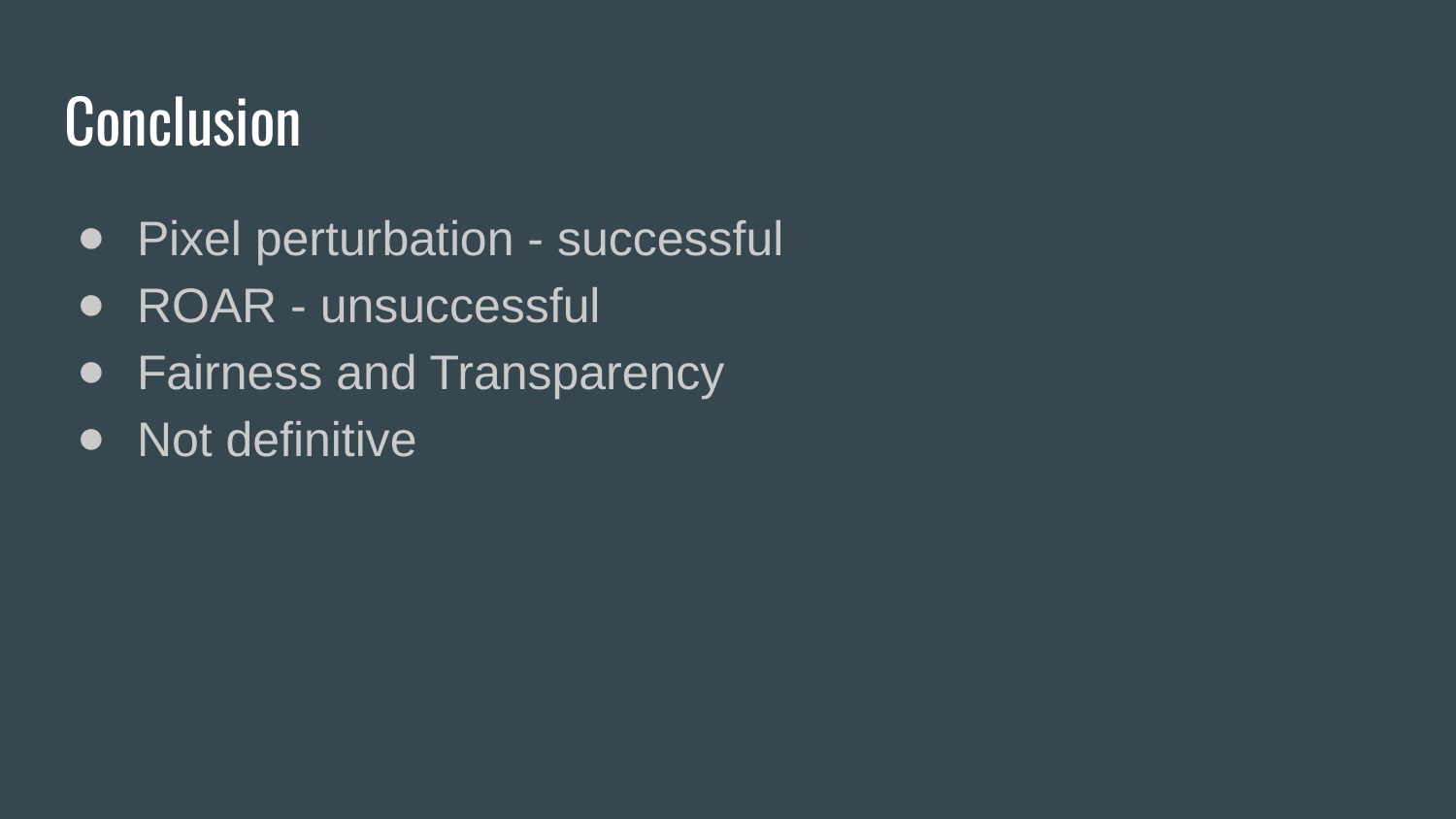

# Conclusion
Pixel perturbation - successful
ROAR - unsuccessful
Fairness and Transparency
Not definitive